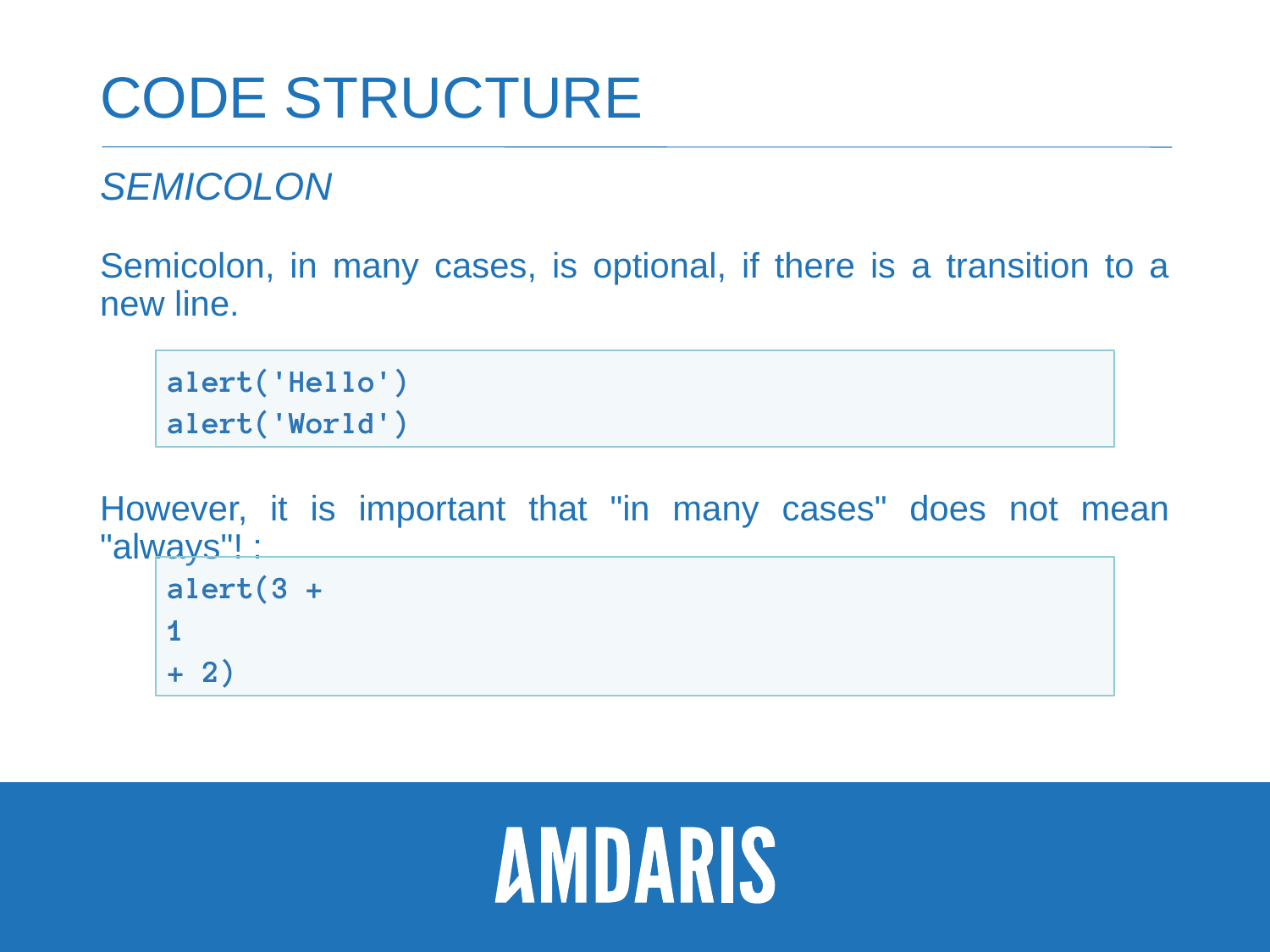

# Code structure
semicolon
Semicolon, in many cases, is optional, if there is a transition to a new line.

However, it is important that "in many cases" does not mean "always"! :

alert('Hello')
alert('World')
alert(3 +
1
+ 2)